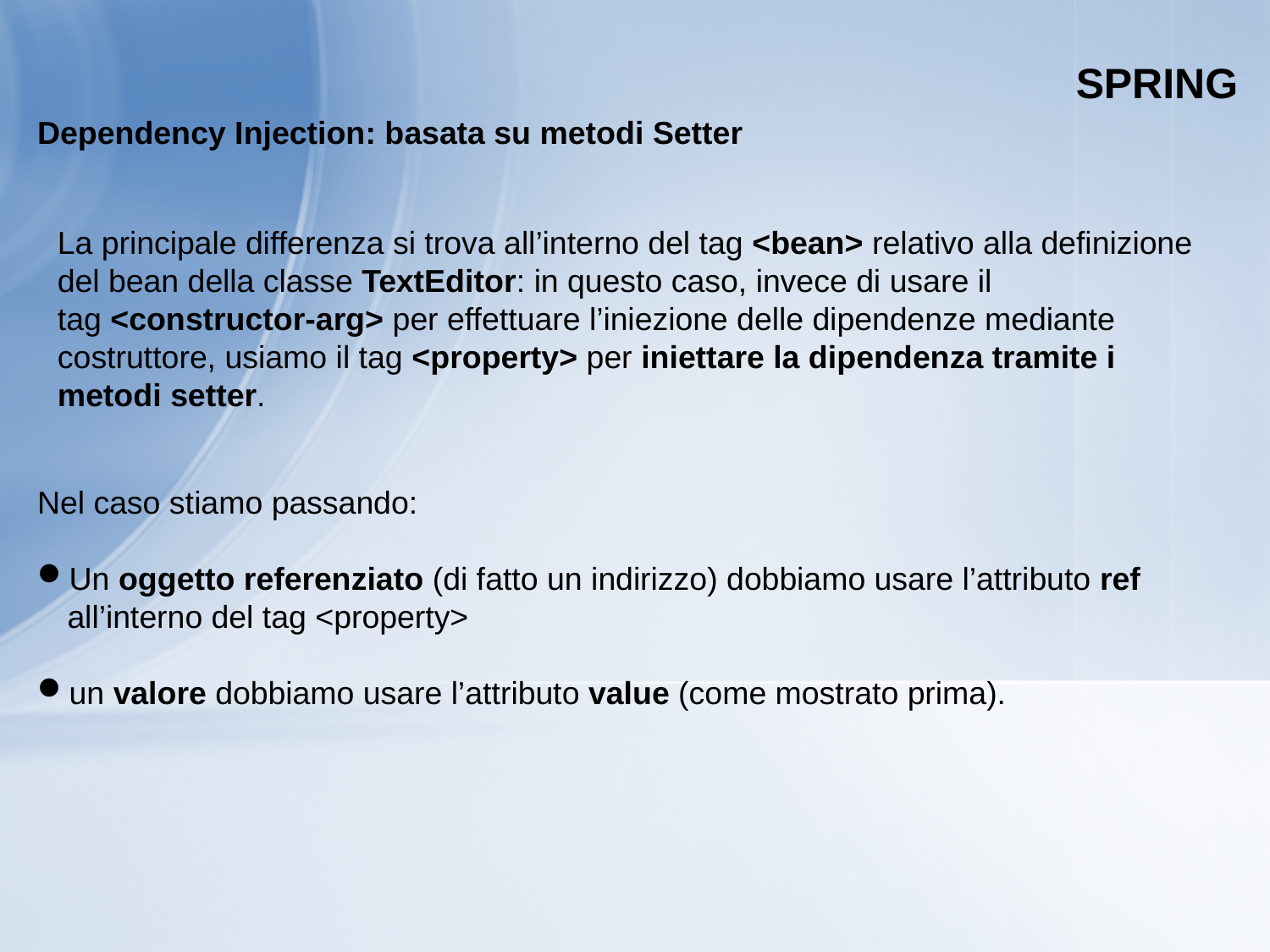

SPRING
Dependency Injection: basata su metodi Setter
La principale differenza si trova all’interno del tag <bean> relativo alla definizione del bean della classe TextEditor: in questo caso, invece di usare il tag <constructor-arg> per effettuare l’iniezione delle dipendenze mediante costruttore, usiamo il tag <property> per iniettare la dipendenza tramite i metodi setter.
Nel caso stiamo passando:

Un oggetto referenziato (di fatto un indirizzo) dobbiamo usare l’attributo ref all’interno del tag <property>

un valore dobbiamo usare l’attributo value (come mostrato prima).